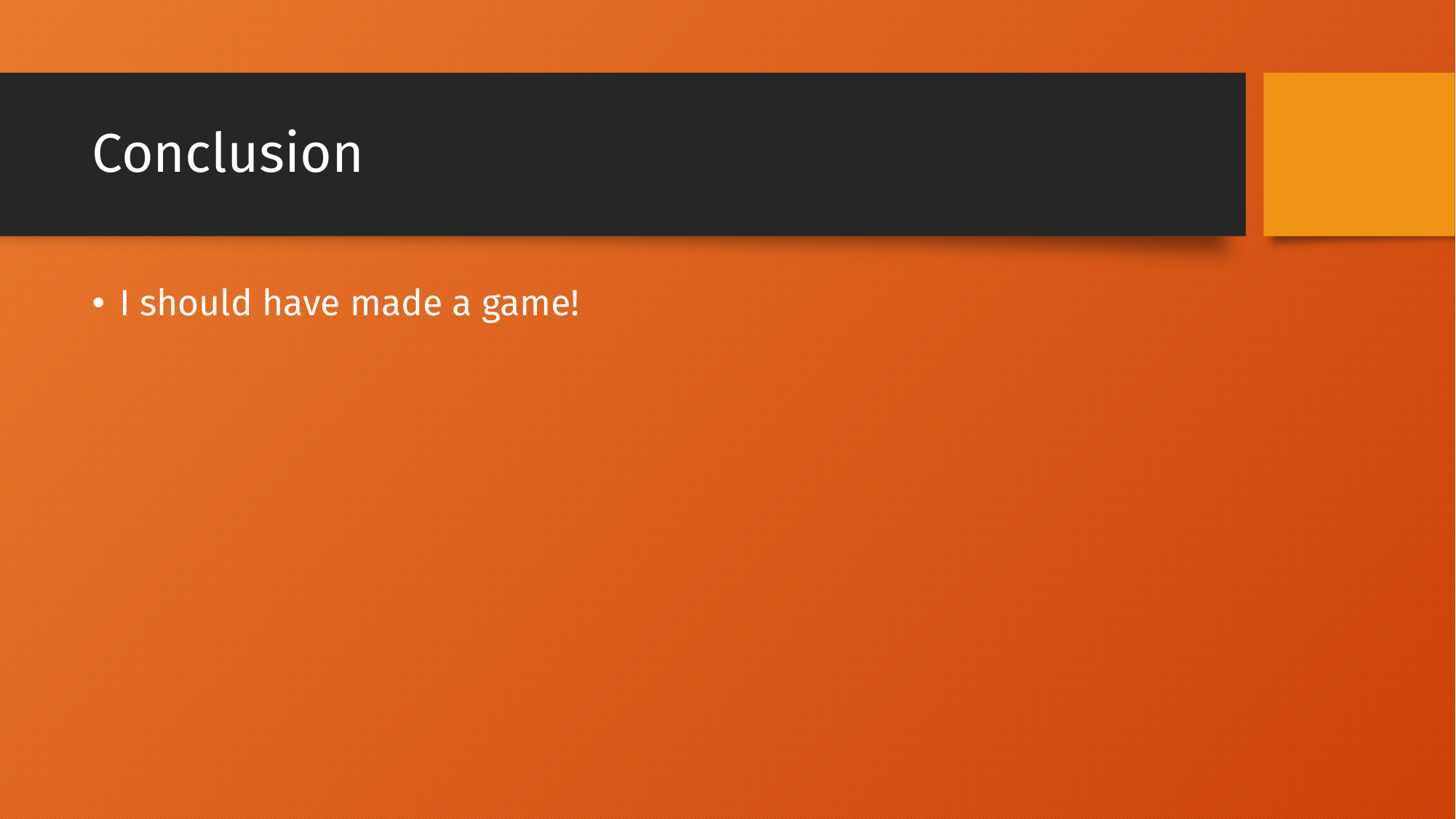

# Conclusion
I should have made a game!